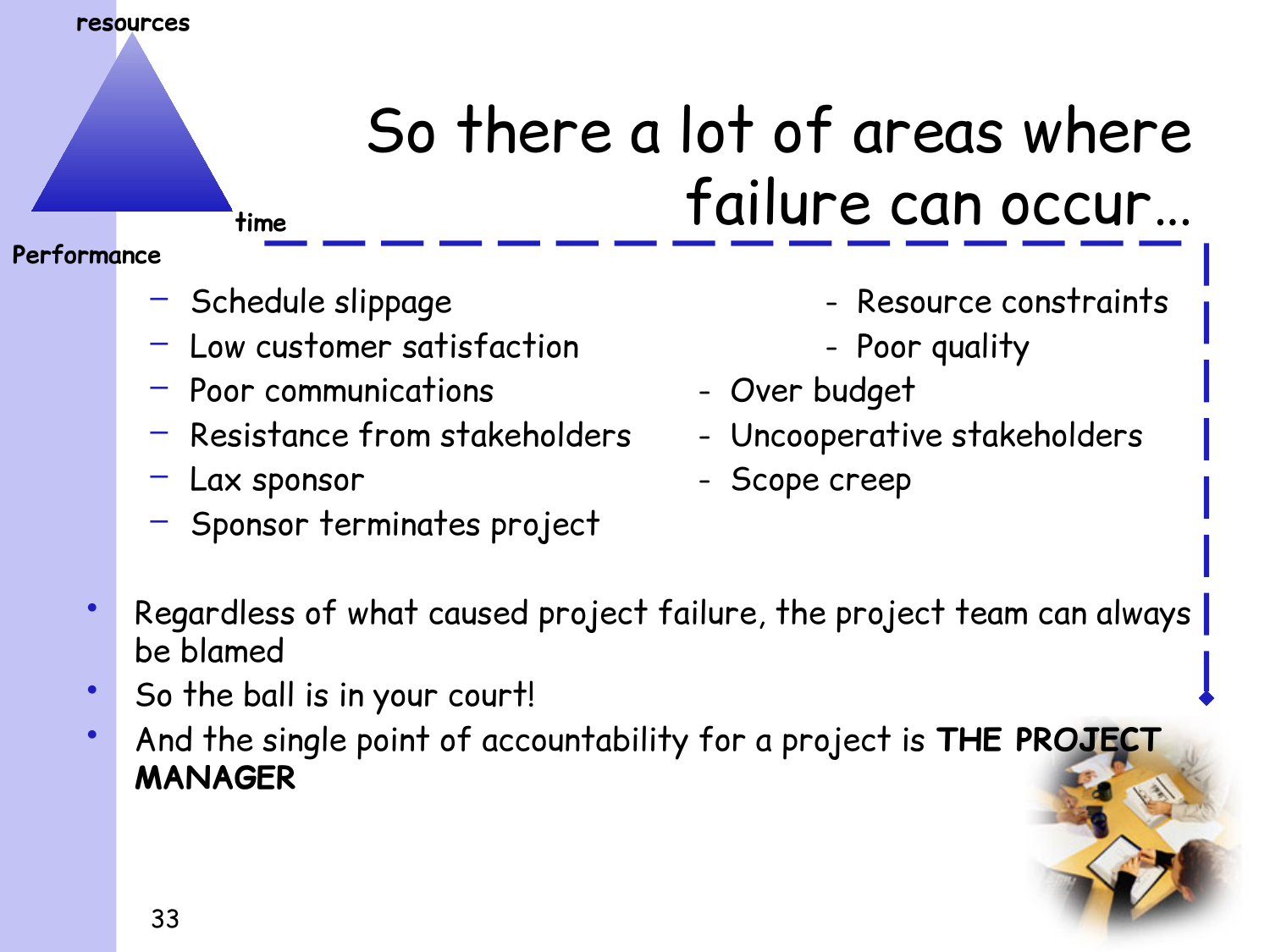

# So there a lot of areas where failure can occur…
Schedule slippage			-  Resource constraints
Low customer satisfaction		-  Poor quality
Poor communications		-  Over budget
Resistance from stakeholders	-  Uncooperative stakeholders
Lax sponsor			-  Scope creep
Sponsor terminates project

Regardless of what caused project failure, the project team can always be blamed
So the ball is in your court!
And the single point of accountability for a project is THE PROJECT MANAGER

33